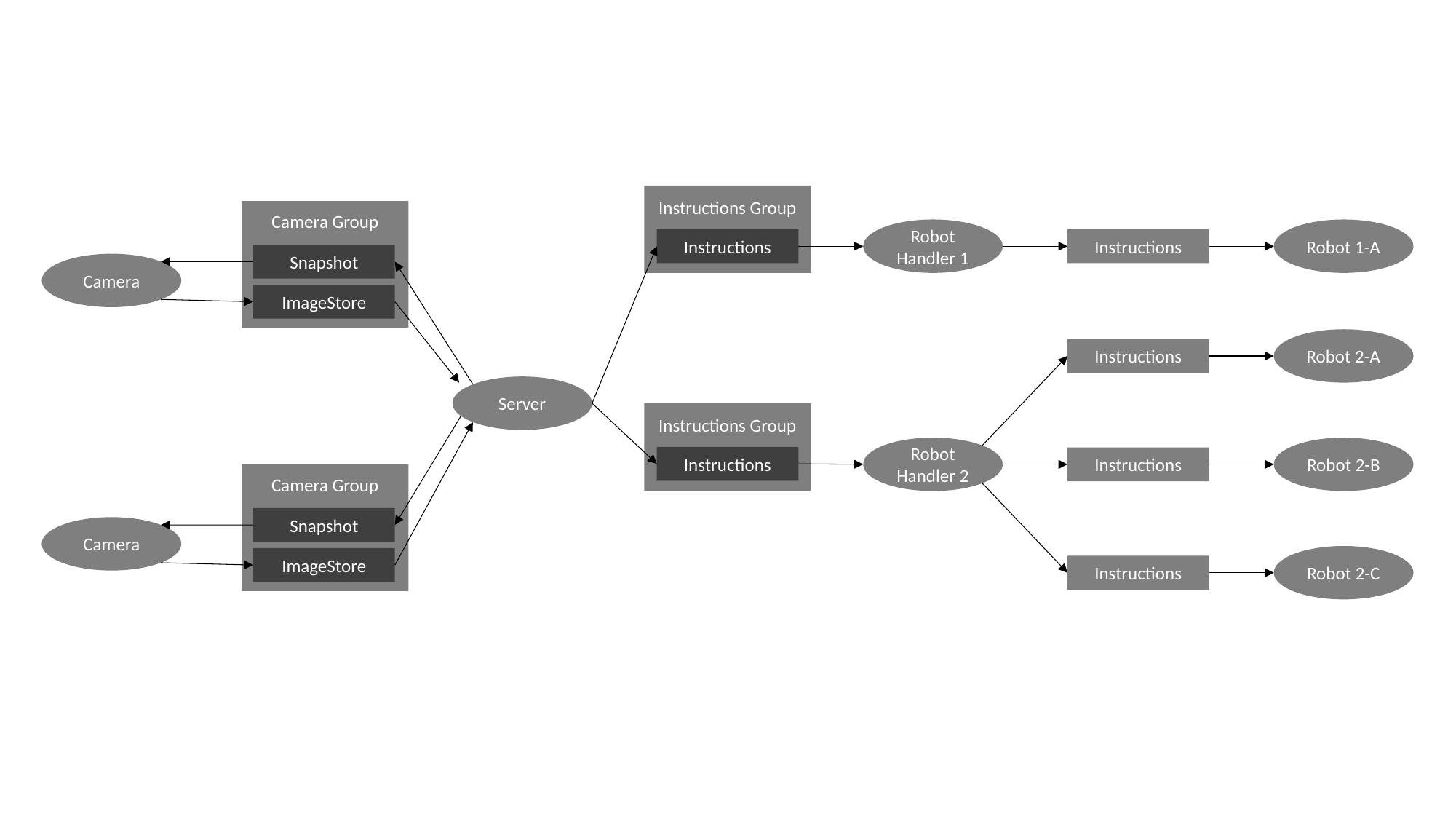

Instructions Group

Camera Group

Robot Handler 1
Robot 1-A
Instructions
Instructions
Snapshot
Camera
ImageStore
Robot 2-A
Instructions
Server
Instructions Group

Robot Handler 2
Robot 2-B
Instructions
Instructions
Camera Group

Snapshot
Camera
Robot 2-C
ImageStore
Instructions